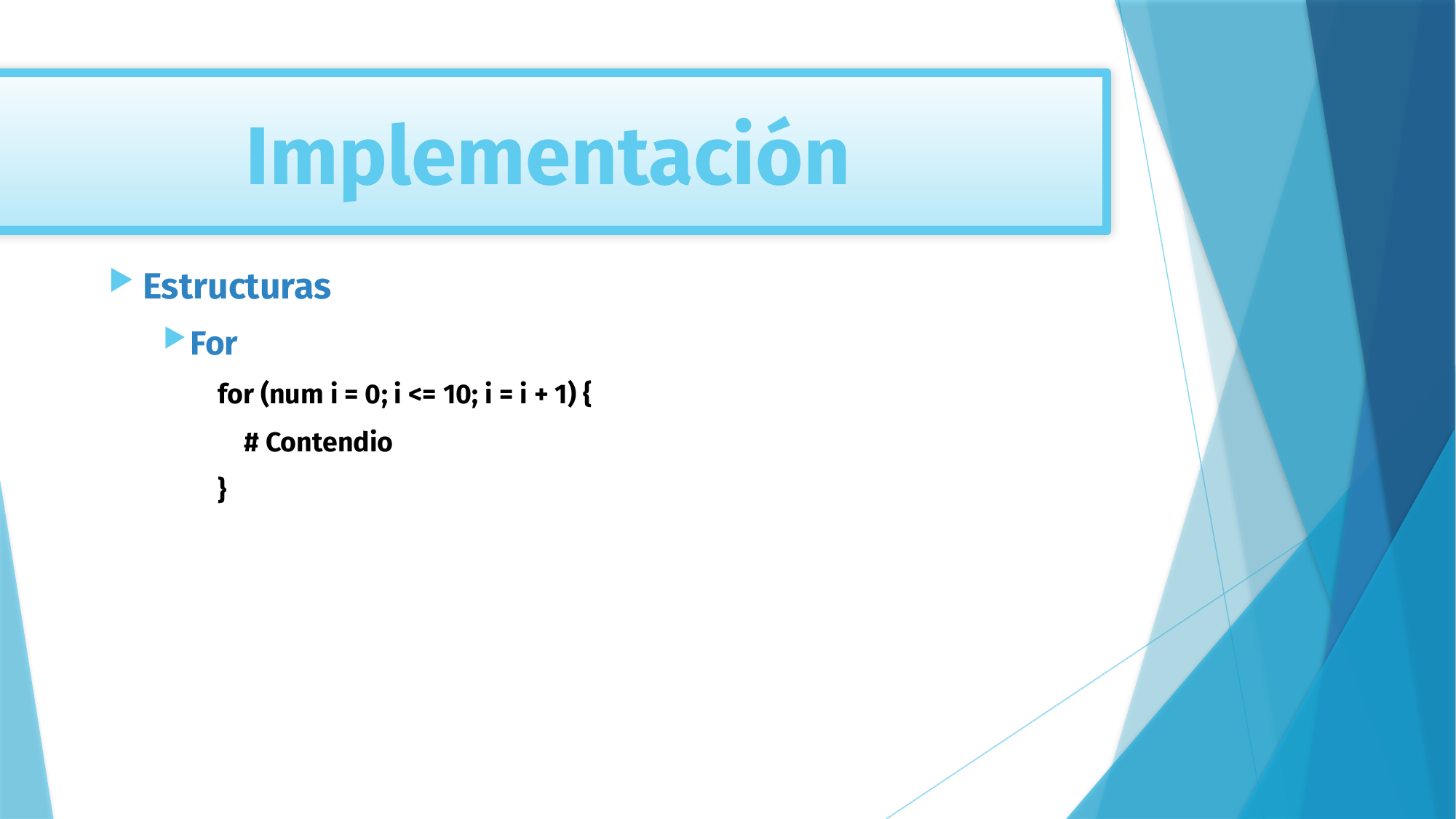

Implementación
Estructuras
For
for (num i = 0; i <= 10; i = i + 1) {
    # Contendio
}